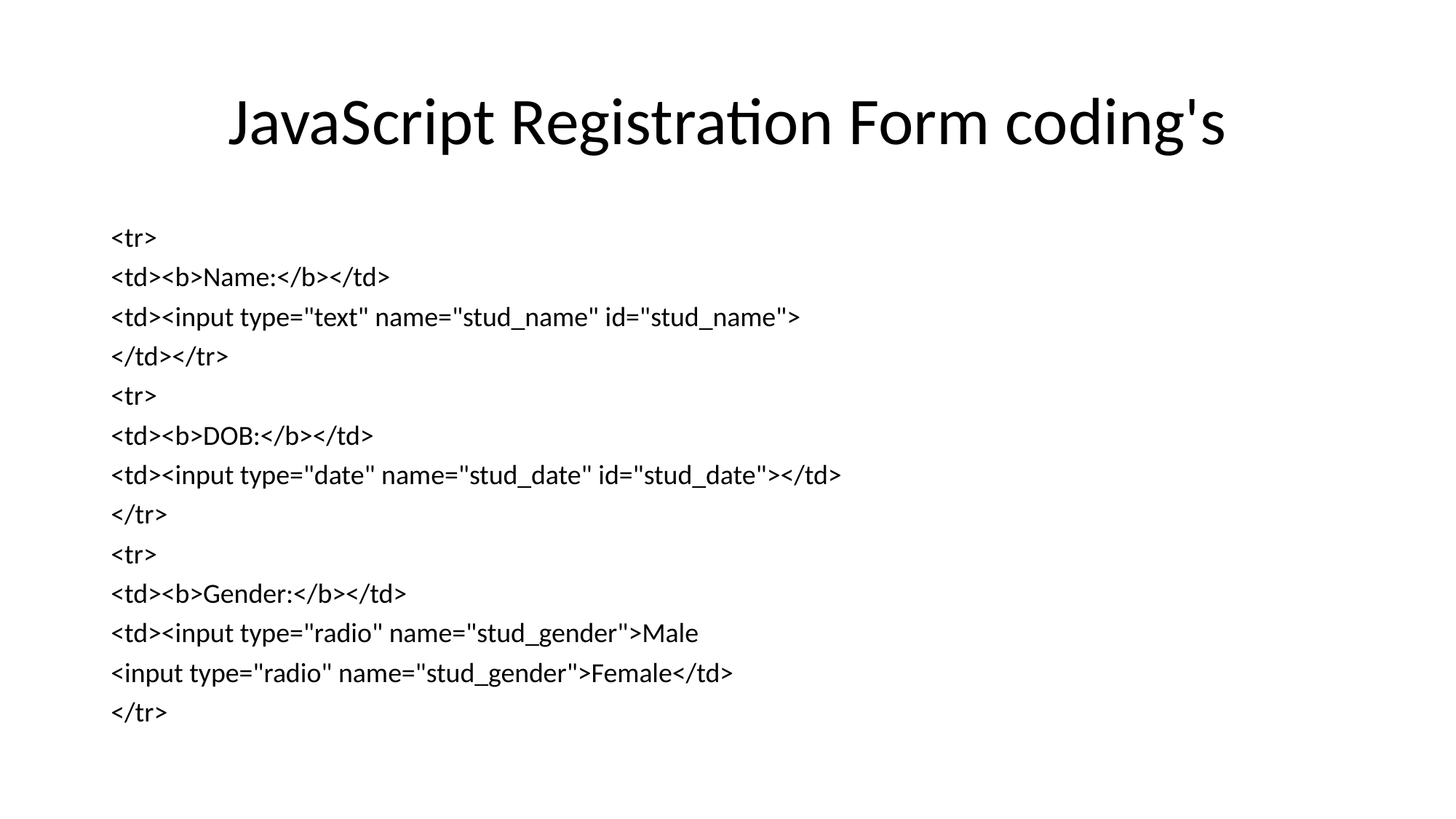

# JavaScript Registration Form coding's
<tr>
<td><b>Name:</b></td>
<td><input type="text" name="stud_name" id="stud_name">
</td></tr>
<tr>
<td><b>DOB:</b></td>
<td><input type="date" name="stud_date" id="stud_date"></td>
</tr>
<tr>
<td><b>Gender:</b></td>
<td><input type="radio" name="stud_gender">Male
<input type="radio" name="stud_gender">Female</td>
</tr>